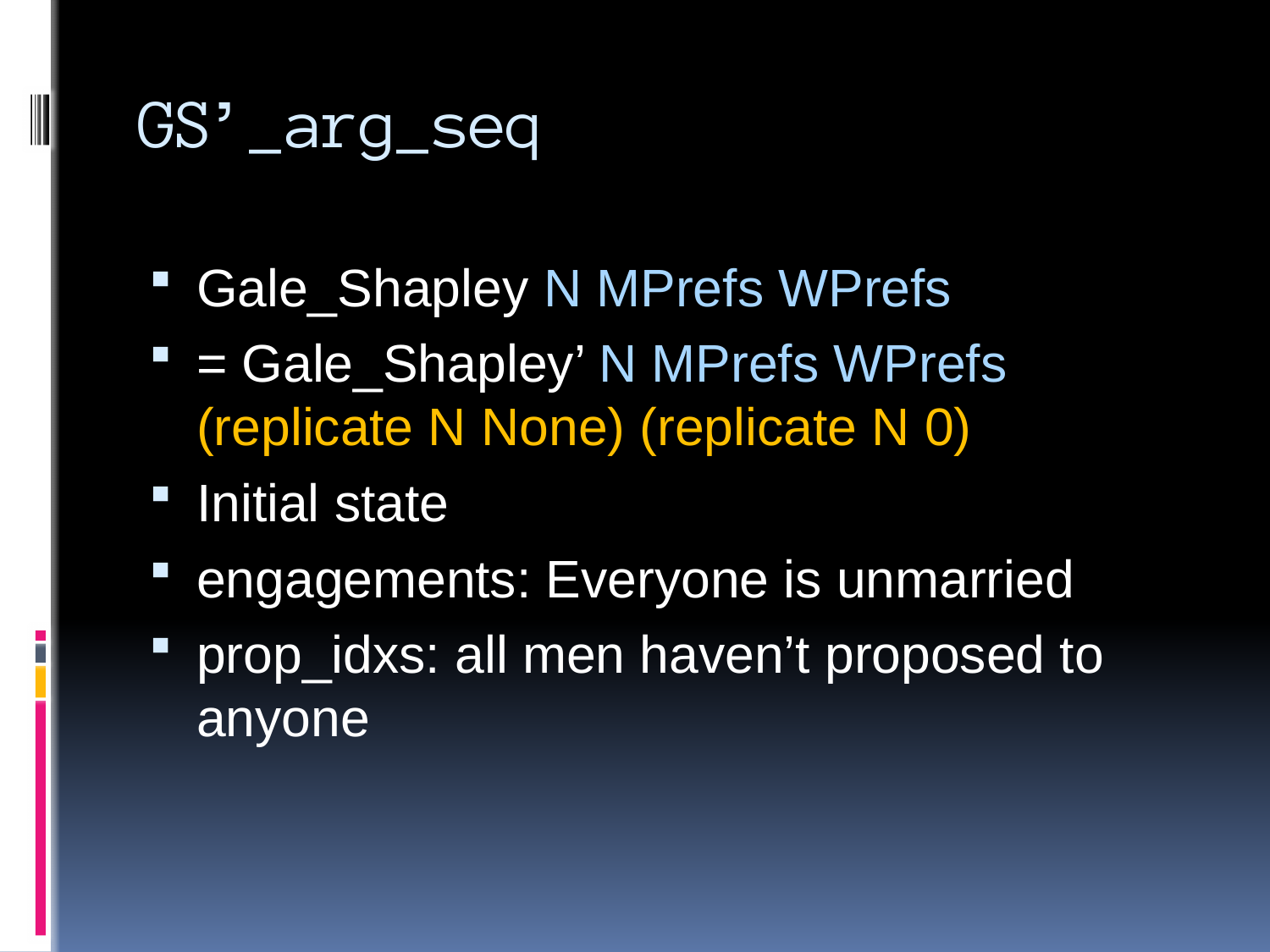

# GS’_arg_seq
Gale_Shapley N MPrefs WPrefs
= Gale_Shapley’ N MPrefs WPrefs         (replicate N None) (replicate N 0)
Initial state
engagements: Everyone is unmarried
prop_idxs: all men haven’t proposed to anyone